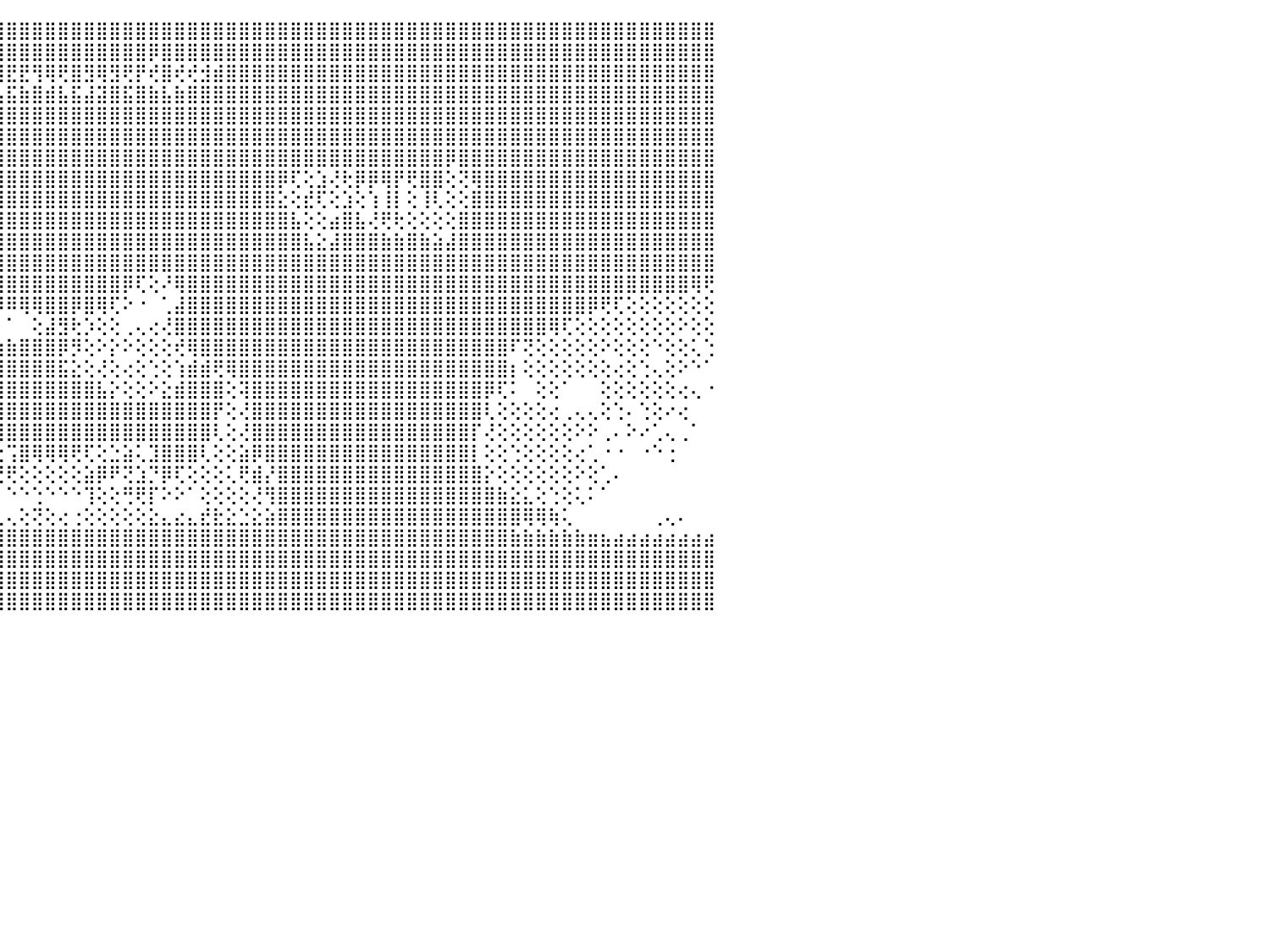

⣿⣿⣿⣿⣿⣿⣿⣿⣿⣿⣿⣿⣿⣿⣿⣿⣿⣿⣿⣿⣿⣿⣿⣿⣿⣿⣿⣿⣿⣿⣿⣿⣿⣿⣿⣿⣿⣿⣿⣿⣿⣿⣿⣿⣿⣿⣿⣿⣿⣿⣿⣿⣿⣿⣿⣿⣿⣿⣿⣿⣿⣿⣿⣿⣿⣿⣿⣿⣿⣿⣿⣿⣿⣿⣿⣿⣿⣿⣿⣿⣿⣿⣿⣿⣿⣿⣿⣿⣿⣿⣿⣿⣿⣿⣿⣿⣿⣿⣿⣿⠀
⣿⣿⣿⣿⣿⣿⣿⣿⣿⣿⣿⣿⣿⣿⣿⣿⣿⣿⣿⣿⣿⣿⣿⣿⣿⣿⣿⣿⣿⣿⣿⣿⣿⣿⣿⣿⣿⣿⣿⢿⣿⣿⣿⣿⣿⣿⣿⣿⣿⣿⣿⣿⣿⣿⣿⣿⡿⣿⣿⣿⣿⣿⣿⣿⣿⣿⣿⣿⣿⣿⣿⣿⣿⣿⣿⣿⣿⣿⣿⣿⣿⣿⣿⣿⣿⣿⣿⣿⣿⣿⣿⣿⣿⣿⣿⣿⣿⣿⣿⣿⠀
⣿⣿⣿⣿⣿⣿⣟⣿⡿⢻⣻⢿⢿⣿⣟⡿⣿⢿⢟⡿⢿⣟⣟⢿⢿⢟⡻⡟⣟⡿⣿⣿⢿⡿⣿⣿⢞⣿⣾⢻⢺⢟⡞⣟⣿⣟⣟⢻⢿⢟⣿⣻⢿⣻⢟⡟⢞⣿⢞⢞⣺⣾⣿⣿⣿⣿⣿⣿⣿⣿⣿⣿⣿⣿⣿⣿⣿⣿⣿⣿⣿⣿⣿⣿⣿⣿⣿⣿⣿⣿⣿⣿⣿⣿⣿⣿⣿⣿⣿⣿⠀
⣿⣿⣿⣿⣿⣿⣼⣿⣷⣾⣯⣮⣵⣷⣽⣵⣿⣽⣿⣯⣧⣿⣿⣿⣿⣾⣽⣷⣿⣵⣿⣽⣽⣯⣿⣷⣵⣿⣧⣿⣼⣾⣯⣾⣧⣯⣷⣿⣾⣧⣯⣼⣽⣿⣯⣿⣷⣧⣷⣿⣿⣿⣿⣿⣿⣿⣿⣿⣿⣿⣿⣿⣿⣿⣿⣿⣿⣿⣿⣿⣿⣿⣿⣿⣿⣿⣿⣿⣿⣿⣿⣿⣿⣿⣿⣿⣿⣿⣿⣿⠀
⣿⣿⣿⣿⣿⣿⣿⣿⣿⣿⣿⣿⣿⣿⣿⣿⣿⣿⣿⣿⣿⢏⢕⣕⢔⢙⣻⣿⣿⣿⣿⣿⣿⣿⣿⣿⣿⣿⣿⣿⣿⣿⣿⣿⣿⣿⣿⣿⣿⣿⣿⣿⣿⣿⣿⣿⣿⣿⣿⣿⣿⣿⣿⣿⣿⣿⣿⣿⣿⣿⣿⣿⣿⣿⣿⣿⣿⣿⣿⣿⣿⣿⣿⣿⣿⣿⣿⣿⣿⣿⣿⣿⣿⣿⣿⣿⣿⣿⣿⣿⠀
⣿⣿⣿⣿⣿⣿⣿⣿⣿⣿⣿⣿⣿⣿⣿⣿⣿⣿⣿⣿⣿⡇⡱⢻⢇⢕⢕⣿⣿⣿⣿⣿⣿⣿⣿⣿⣿⣿⣿⣿⣿⣿⣿⣿⣿⣿⣿⣿⣿⣿⣿⣿⣿⣿⣿⣿⣿⣿⣿⣿⣿⣿⣿⣿⣿⣿⣿⣿⣿⣿⣿⣿⣿⣿⣿⣿⣿⣿⣿⣿⣿⣿⣿⣿⣿⣿⣿⣿⣿⣿⣿⣿⣿⣿⣿⣿⣿⣿⣿⣿⠀
⣿⣿⣿⣿⣿⣿⣿⣿⣿⣿⣿⣿⣿⣿⣿⣿⣿⣿⣿⣿⣿⣷⢕⢕⣱⣵⢇⢕⢜⣿⢿⡿⣿⣿⣿⣿⣿⣿⣿⣿⣿⣿⣿⣿⣿⣿⣿⣿⣿⣿⣿⣿⣿⣿⣿⣿⣿⣿⣿⣿⣿⣿⣿⣿⣿⣿⣿⣿⣿⣿⣿⣿⣿⣿⣿⣿⣿⣿⣿⡿⣿⣿⣿⣿⣿⣿⣿⣿⣿⣿⣿⣿⣿⣿⣿⣿⣿⣿⣿⣿⠀
⣿⣿⣿⣿⣿⣿⣿⣿⣿⣿⣿⣿⣿⣿⣿⣿⣿⣿⣿⣿⣿⣿⣇⣸⣿⣿⡕⢕⢼⢏⢕⢕⡿⢫⢕⢝⣿⣿⣿⣿⣿⣿⣿⣿⣿⣿⣿⣿⣿⣿⣿⣿⣿⣿⣿⣿⣿⣿⣿⣿⣿⣿⣿⣿⣿⣿⡿⢏⢕⣱⢜⢗⡿⡿⢿⡟⢟⣿⣿⢕⢝⢿⣿⣿⣿⣿⣿⣿⣿⣿⣿⣿⣿⣿⣿⣿⣿⣿⣿⣿⠀
⣿⣿⣿⣿⣿⣿⣿⣿⣿⣿⣿⣿⣿⣿⣿⣿⣿⣿⣿⣿⣿⣿⣿⣿⣿⣿⣷⡔⢔⢕⢱⠪⢕⢕⣵⣿⣿⣿⣿⣿⣿⣿⣿⣿⣿⣿⣿⣿⣿⣿⣿⣿⣿⣿⣿⣿⣿⣿⣿⣿⣿⣿⣿⣿⣿⣿⣕⢕⣞⢏⢕⣱⢕⢱⢸⡇⢕⢸⢇⢕⢕⣿⣿⣿⣿⣿⣿⣿⣿⣿⣿⣿⣿⣿⣿⣿⣿⣿⣿⣿⠀
⣿⣿⣿⣿⣿⣿⣿⣿⣿⢿⢿⢟⢟⢟⢟⢟⢟⢟⢟⢿⢿⣿⣿⣿⣿⣿⣿⣿⣿⣿⢏⢕⣵⣿⣿⣿⣿⣿⣿⣿⣿⣿⣿⣿⣿⣿⣿⣿⣿⣿⣿⣿⣿⣿⣿⣿⣿⣿⣿⣿⣿⣿⣿⣿⣿⣿⣿⣧⢕⢕⣴⣿⣧⢜⢟⢗⢕⢕⢕⢕⣿⣿⣿⣿⣿⣿⣿⣿⣿⣿⣿⣿⣿⣿⣿⣿⣿⣿⣿⣿⠀
⣿⣿⣿⣿⣿⡿⢟⢝⢕⢕⣕⣷⣷⣱⣷⣷⣾⣿⣿⣿⣿⣿⣿⣿⣿⣿⣿⣿⣿⣿⣿⣿⣿⣿⣿⣿⣿⣿⣿⣿⣿⣿⣿⣿⣿⣿⣿⣿⣿⣿⣿⣿⣿⣿⣿⣿⣿⣿⣿⣿⣿⣿⣿⣿⣿⣿⣿⣿⣧⣕⣼⣿⣿⣿⣷⣷⣿⣷⣵⣼⣿⣿⣿⣿⣿⣿⣿⣿⣿⣿⣿⣿⣿⣿⣿⣿⣿⣿⣿⣿⠀
⣿⣿⣿⣿⣏⣱⣕⢕⢕⢕⢻⠿⠿⠟⢿⣿⣿⣿⣿⣿⡿⢿⢿⢿⣿⣿⢿⢟⢿⣿⣿⣿⣿⣿⣿⣿⣿⣿⣿⣿⣿⣿⣿⣿⣿⣿⣿⣿⣿⣿⣿⣿⣿⣿⣿⣿⣿⣿⣿⣿⣿⣿⣿⣿⣿⣿⣿⣿⣿⣿⣿⣿⣿⣿⣿⣿⣿⣿⣿⣿⣿⣿⣿⣿⣿⣿⣿⣿⣿⣿⣿⣿⣿⣿⣿⣿⣿⣿⣿⣿⠀
⣿⣿⣿⣿⣿⣿⡇⢕⢕⢕⢐⠀⠀⢕⢝⢏⢝⢜⢕⠕⠑⢕⢕⢕⠕⠕⢕⢕⢕⣿⣿⣿⣿⣿⣿⣿⣿⣿⣿⣿⣿⣿⣿⣿⣿⣿⣿⣿⣿⣿⣿⣿⣿⣿⡿⢏⢕⠜⢿⣿⣿⣿⣿⣿⣿⣿⣿⣿⣿⣿⣿⣿⣿⣿⣿⣿⣿⣿⣿⣿⣿⣿⣿⣿⣿⣿⣿⣿⣿⣿⣿⣿⣿⣿⣿⣿⣿⣿⢿⢟⠀
⣿⣿⣿⣿⣿⣿⣿⡳⢕⢕⢀⢄⢄⢕⢕⢕⢕⢕⠕⠀⠐⠀⠁⢕⠀⠀⠀⢕⢹⣿⣿⣿⣿⣿⣿⣿⣿⡟⠟⢻⣿⣿⣿⣿⡿⠿⢿⢿⣿⣿⡿⣿⢿⢏⠕⠐⠀⢁⣼⣿⣿⣿⣿⣿⣿⣿⣿⣿⣿⣿⣿⣿⣿⣿⣿⣿⣿⣿⣿⣿⣿⣿⣿⣿⣿⣿⣿⣿⣿⣿⡿⢟⢏⢕⢕⢕⢕⢕⢕⢕⠀
⣿⣿⣿⡿⢿⢟⢝⢕⢕⢕⢕⢕⢕⢕⢕⠕⠕⢄⢔⠀⠀⠀⠀⠅⠀⢀⢀⢕⢕⢻⣿⣿⣿⣿⣿⣿⣿⣅⣵⢏⠀⣰⣿⣟⠀⠁⠀⢕⣼⣻⢗⡱⢕⢕⢀⢄⢔⢜⣿⣿⣿⣿⣿⣿⣿⣿⣿⣿⣿⣿⣿⣿⣿⣿⣿⣿⣿⣿⣿⣿⣿⣿⣿⣿⣿⣿⣿⢿⢏⢕⢕⢕⢕⢕⢕⢕⢕⠕⢕⢕⠀
⣿⡏⢕⢕⢕⢕⢕⢕⢕⢕⢕⢕⢕⢕⢕⢔⢀⠁⠐⠁⠁⠀⠀⠀⠀⠀⠀⠀⢅⢸⣿⣿⣿⣿⣿⣿⣿⣿⣷⣷⣾⣿⣿⣿⣷⣷⣿⣿⣿⡿⡻⢕⠕⡕⠕⢕⢕⢕⢞⢿⣿⣿⣿⣿⣿⣿⣿⣿⣿⣿⣿⣿⣿⣿⣿⣿⣿⣿⣿⣿⣿⣿⣿⣿⠏⢝⢕⢕⢕⢕⢕⠕⢕⢕⢕⠑⢕⢕⢅⢑⠀
⣿⡇⢕⢕⢕⢕⢕⢕⢕⢔⢕⢕⢕⢑⠅⠕⠀⠐⠀⠀⠀⠀⠀⠀⠀⠀⠀⠀⢀⣸⣿⣿⣿⣿⣿⣿⣿⣿⣿⣿⣿⣿⣿⣿⣿⣿⣿⣿⣿⣯⣕⢕⢜⢕⢔⢕⢑⢕⢱⣾⣾⢟⢿⣿⣿⣿⣿⣿⣿⣿⣿⣿⣿⣿⣿⣿⣿⣿⣿⣿⣿⣿⣿⣿⡆⢕⢕⢕⢕⢕⢕⢕⢔⢕⢑⢄⢕⠕⠑⠁⠀
⣿⣿⡕⢕⢕⢕⢕⠕⠐⠑⠕⢕⢕⢕⢕⢀⠀⠀⢀⢀⠔⠀⠀⠀⢀⢄⢄⣔⣵⣿⣿⣿⣿⣿⣿⣿⣿⣿⣿⣿⡟⢿⢻⣿⣿⣿⣿⣿⣿⣿⣿⣿⣧⡕⢕⢕⠕⣕⣾⣿⣿⣿⢕⢽⣿⣿⣿⣿⣿⣿⣿⣿⣿⣿⣿⣿⣿⣿⣿⣿⣿⣿⡿⢏⠅⠀⢕⢕⠁⠀⠀⢕⢕⢕⢕⢕⢕⢔⢄⠐⠀
⣿⣿⣷⢇⢕⠕⢕⠑⠀⢰⣾⢇⢕⢁⠁⠑⠑⠁⠁⢀⠀⠀⠀⢐⢳⣷⣿⣿⣿⣿⣿⣿⣿⣿⣿⣿⣿⣿⣿⣿⣿⣇⣿⣿⣿⣿⣿⣿⣿⣿⣿⣿⣿⣿⣿⣿⣿⣿⣿⣿⣿⡟⢕⢜⣿⣿⣿⣿⣿⣿⣿⣿⣿⣿⣿⣿⣿⣿⣿⣿⣿⣿⢇⢕⢕⢕⢕⢔⢀⢄⢄⢕⢑⠄⢑⢕⠔⢔⠀⠀⠀
⣿⣿⣿⡇⢕⢀⡀⢀⢄⣸⣿⣷⣇⢕⢕⢄⠀⠀⢐⢕⢕⢑⢄⢔⣸⣿⣿⣿⣿⣿⣿⣿⣿⣿⣿⣿⣿⣿⣿⣿⣿⣷⡜⣻⣿⣿⣿⣿⣿⣿⣿⣿⣿⣿⣿⣿⣿⣿⣿⣿⣿⢇⢕⢜⣿⣿⣿⣿⣿⣿⣿⣿⣿⣿⣿⣿⣿⣿⣿⣿⣿⡏⢜⢕⢕⢕⢕⢕⢕⠕⠕⢀⠄⠕⠔⢁⢄⢀⠁⠀⠀
⣿⣿⣿⢏⢕⢕⣿⣿⣿⣿⣿⣿⢇⢇⢕⢕⢔⢕⣱⣕⢕⢕⢕⣱⣿⣿⣿⣿⣿⣿⣿⣿⣿⣿⣿⣿⣿⣿⢟⢏⢟⢝⢾⡏⢕⢩⣿⢿⢿⢿⢟⢏⢕⣑⣵⢅⣹⣿⣿⣿⢇⢕⢕⣵⡿⣿⣿⣿⣿⣿⣿⣿⣿⣿⣿⣿⣿⣿⣿⣿⣿⡇⢕⢕⢑⢕⢕⢕⢕⢔⢁⠐⠐⠀⠐⠑⢐⠀⠀⠀⠀
⣿⣿⣿⣵⣵⣾⣿⣿⣿⣿⣿⣿⣿⣾⣿⣿⣷⣿⣿⣿⣿⣿⣿⣿⣿⣿⣿⣿⣿⣿⣿⣿⣿⣿⣿⣿⣿⡏⢕⢕⢕⢱⣼⢟⢟⢟⢕⢕⢕⢕⢕⣵⡿⠟⢝⣱⡙⡿⢏⢕⢕⢕⢅⢟⣾⡜⣿⣿⣿⣿⣿⣿⣿⣿⣿⣿⣿⣿⣿⣿⣿⣿⡕⢕⢕⢕⢕⢕⢕⠕⢕⢁⠄⠀⠀⠀⠀⠀⠀⠀⠀
⣿⣿⣿⣿⣿⣿⣿⣿⣿⣿⣿⣿⣿⣿⣿⣿⣿⣿⣿⣿⣿⣿⣿⣿⣿⣿⣿⣿⣿⣿⣿⣿⣿⣿⣿⣿⣿⡇⢕⢕⢕⢕⣇⢕⠁⠑⠑⢑⠑⠑⠑⢹⢕⢕⢛⢟⡏⠕⠕⠁⢕⢕⢕⢕⢜⢻⣿⣿⣿⣿⣿⣿⣿⣿⣿⣿⣿⣿⣿⣿⣿⣿⣿⣷⣕⣅⢕⢑⢕⢅⠅⠁⠀⠀⠀⠀⠀⠀⠀⠀⠀
⣿⣿⣿⣿⣿⣿⣿⣿⣿⣿⣿⣿⣿⣿⣿⣿⣿⣿⣿⣿⣿⣿⣿⣿⣿⣿⣿⣿⣿⣿⣿⣿⣿⣿⣿⣿⣿⣧⡕⢑⢅⢜⢏⢕⢄⢄⢕⢝⢕⢔⢐⢕⢕⢕⢕⢕⣕⣄⣔⣄⣞⣗⣕⣑⣕⣵⣿⣿⣿⣿⣿⣿⣿⣿⣿⣿⣿⣿⣿⣿⣿⣿⣿⣿⣿⢿⢿⢷⢅⠀⠀⠀⠀⠀⠀⢀⢄⠄⠀⠀⠀
⣿⣿⣿⣿⣿⣿⣿⣿⣿⣿⣿⣿⣿⣿⣿⣿⣿⣿⣿⣿⣿⣿⣿⣿⣿⣿⣿⣿⣿⣿⣿⣿⣿⣿⣿⣿⣿⣿⣿⣿⣿⣿⣿⣿⣿⣿⣿⣿⣿⣿⣿⣿⣿⣿⣿⣿⣿⣿⣿⣿⣿⣿⣿⣿⣿⣿⣿⣿⣿⣿⣿⣿⣿⣿⣿⣿⣿⣿⣿⣿⣿⣿⣿⣿⣷⣷⣷⣷⣷⣷⣶⣦⣴⣴⣴⣴⣴⣴⣴⣴⠀
⣿⣿⣿⣿⣿⣿⣿⣿⣿⣿⣿⣿⣿⣿⣿⣿⣿⣿⣿⣿⣿⣿⣿⣿⣿⣿⣿⣿⣿⣿⣿⣿⣿⣿⣿⣿⣿⣿⣿⣿⣿⣿⣿⣿⣿⣿⣿⣿⣿⣿⣿⣿⣿⣿⣿⣿⣿⣿⣿⣿⣿⣿⣿⣿⣿⣿⣿⣿⣿⣿⣿⣿⣿⣿⣿⣿⣿⣿⣿⣿⣿⣿⣿⣿⣿⣿⣿⣿⣿⣿⣿⣿⣿⣿⣿⣿⣿⣿⣿⣿⠀
⣿⣿⣿⣿⣿⣿⣿⣿⣿⣿⣿⣿⣿⣿⣿⣿⣿⣿⣿⣿⣿⣿⣿⣿⣿⣿⣿⣿⣿⣿⣿⣿⣿⣿⣿⣿⣿⣿⣿⣿⣿⣿⣿⣿⣿⣿⣿⣿⣿⣿⣿⣿⣿⣿⣿⣿⣿⣿⣿⣿⣿⣿⣿⣿⣿⣿⣿⣿⣿⣿⣿⣿⣿⣿⣿⣿⣿⣿⣿⣿⣿⣿⣿⣿⣿⣿⣿⣿⣿⣿⣿⣿⣿⣿⣿⣿⣿⣿⣿⣿⠀
⣿⣿⣿⣿⣿⣿⣿⣿⣿⣿⣿⣿⣿⣿⣿⣿⣿⣿⣿⣿⣿⣿⣿⣿⣿⣿⣿⣿⣿⣿⣿⣿⣿⣿⣿⣿⣿⣿⣿⣿⣿⣿⣿⣿⣿⣿⣿⣿⣿⣿⣿⣿⣿⣿⣿⣿⣿⣿⣿⣿⣿⣿⣿⣿⣿⣿⣿⣿⣿⣿⣿⣿⣿⣿⣿⣿⣿⣿⣿⣿⣿⣿⣿⣿⣿⣿⣿⣿⣿⣿⣿⣿⣿⣿⣿⣿⣿⣿⣿⣿⠀
⠀⠀⠀⠀⠀⠀⠀⠀⠀⠀⠀⠀⠀⠀⠀⠀⠀⠀⠀⠀⠀⠀⠀⠀⠀⠀⠀⠀⠀⠀⠀⠀⠀⠀⠀⠀⠀⠀⠀⠀⠀⠀⠀⠀⠀⠀⠀⠀⠀⠀⠀⠀⠀⠀⠀⠀⠀⠀⠀⠀⠀⠀⠀⠀⠀⠀⠀⠀⠀⠀⠀⠀⠀⠀⠀⠀⠀⠀⠀⠀⠀⠀⠀⠀⠀⠀⠀⠀⠀⠀⠀⠀⠀⠀⠀⠀⠀⠀⠀⠀⠀